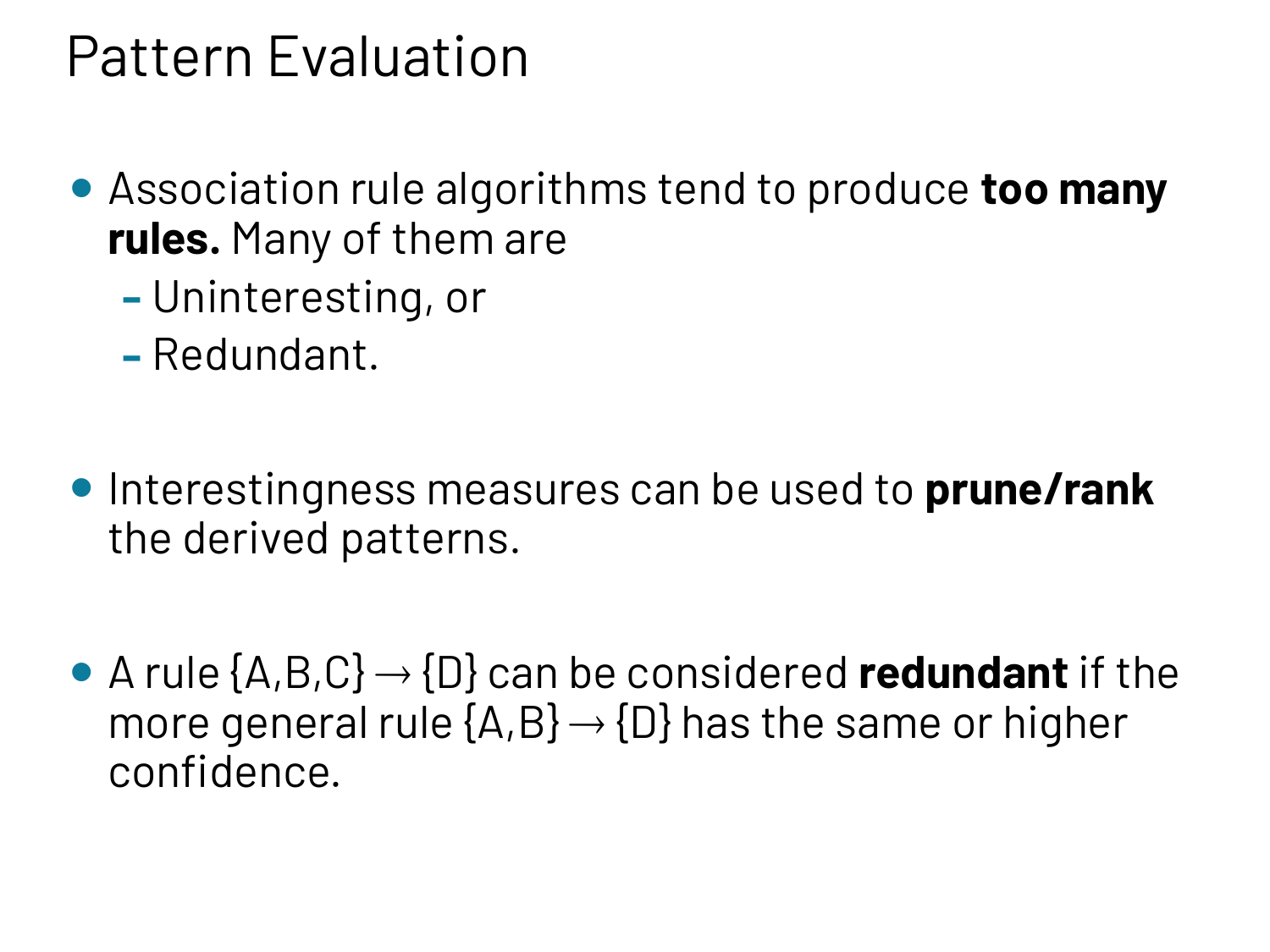

# Pattern Evaluation
Association rule algorithms tend to produce too many rules. Many of them are
Uninteresting, or
Redundant.

Interestingness measures can be used to prune/rank the derived patterns.

A rule {A,B,C} → {D} can be considered redundant if the more general rule {A,B} → {D} has the same or higher confidence.